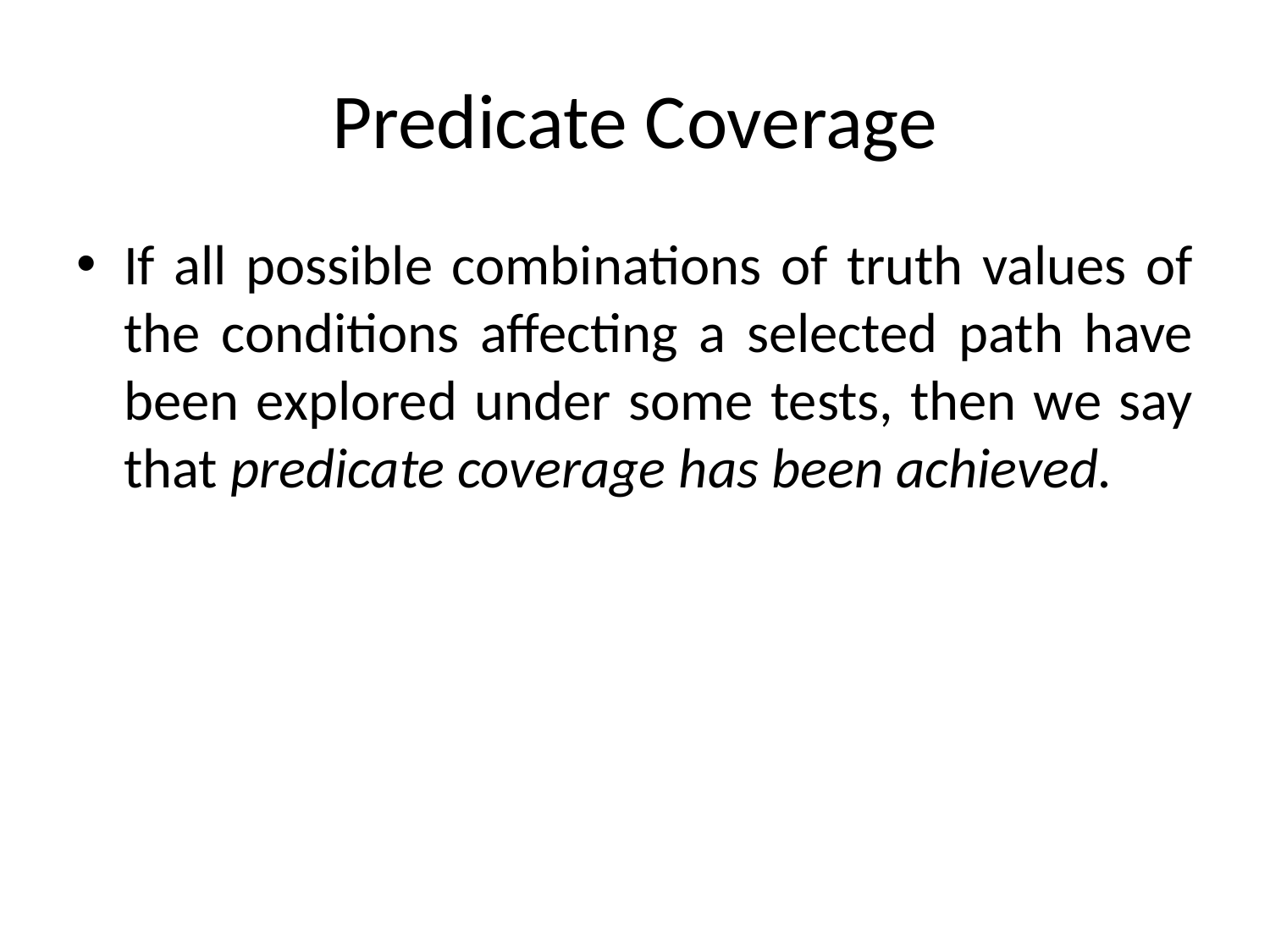

# Predicate Coverage
If all possible combinations of truth values of the conditions affecting a selected path have been explored under some tests, then we say that predicate coverage has been achieved.